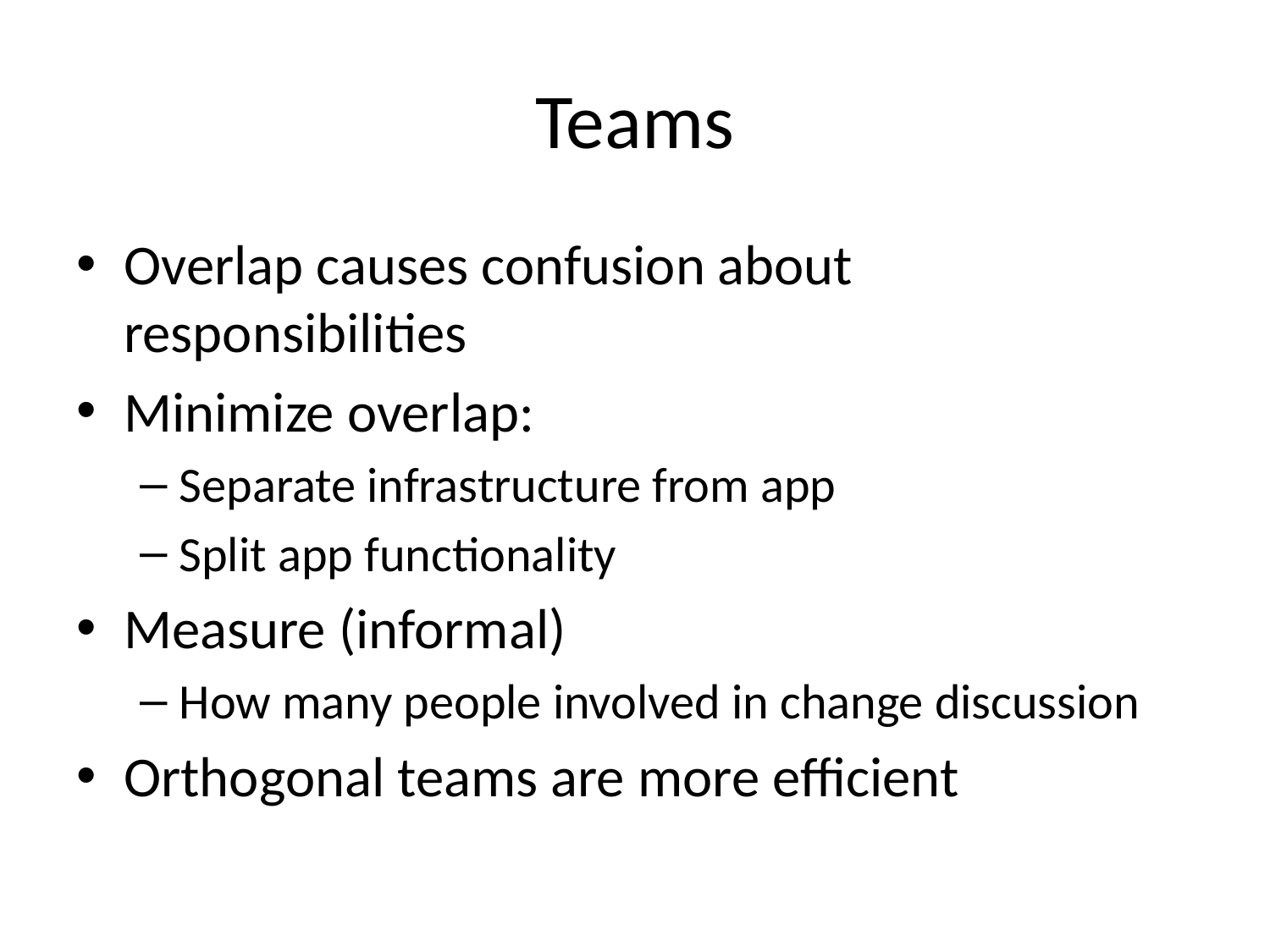

# Teams
Overlap causes confusion about responsibilities
Minimize overlap:
Separate infrastructure from app
Split app functionality
Measure (informal)
How many people involved in change discussion
Orthogonal teams are more efficient